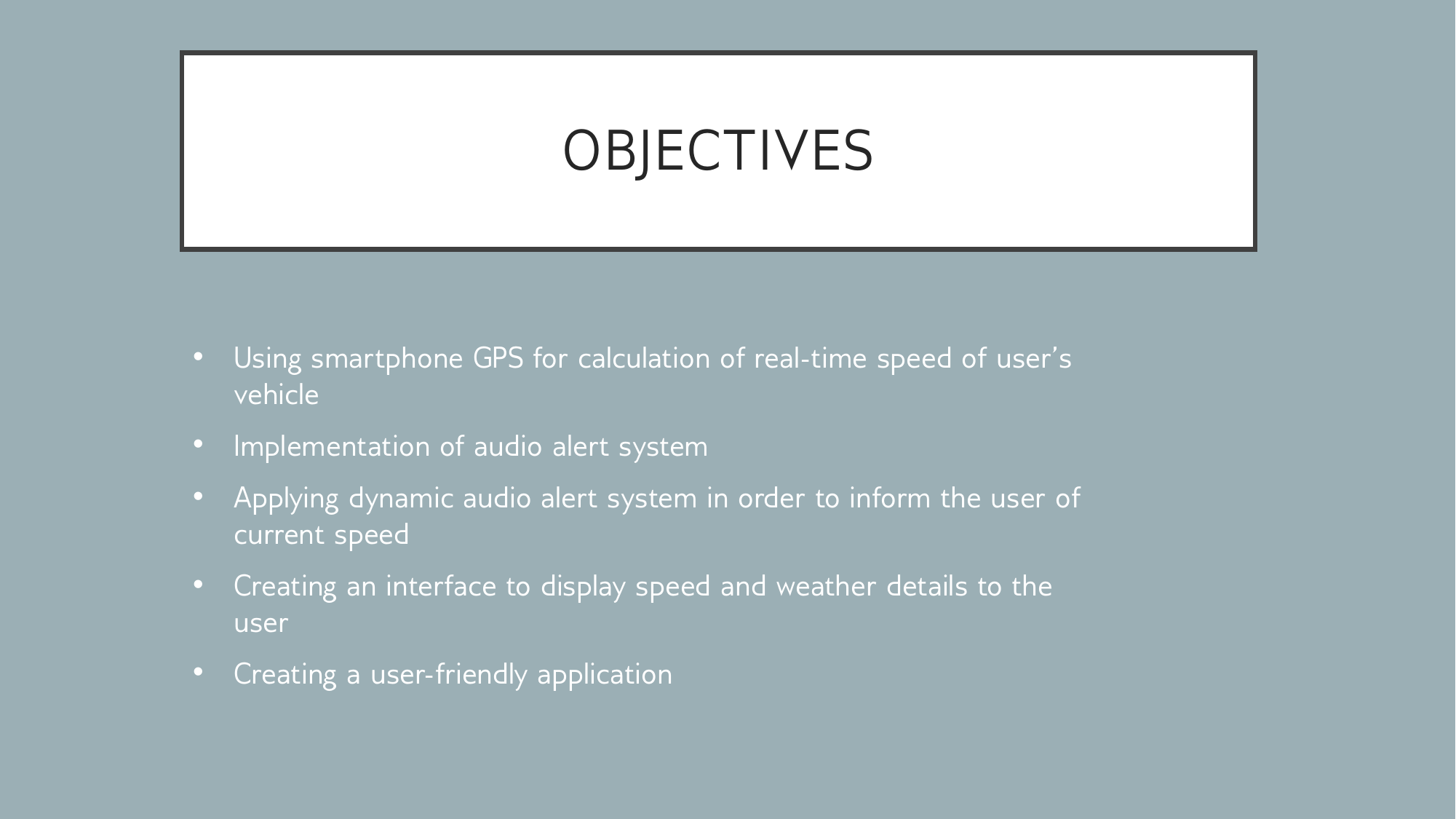

# objectives
Using smartphone GPS for calculation of real-time speed of user’s vehicle
Implementation of audio alert system
Applying dynamic audio alert system in order to inform the user of current speed
Creating an interface to display speed and weather details to the user
Creating a user-friendly application